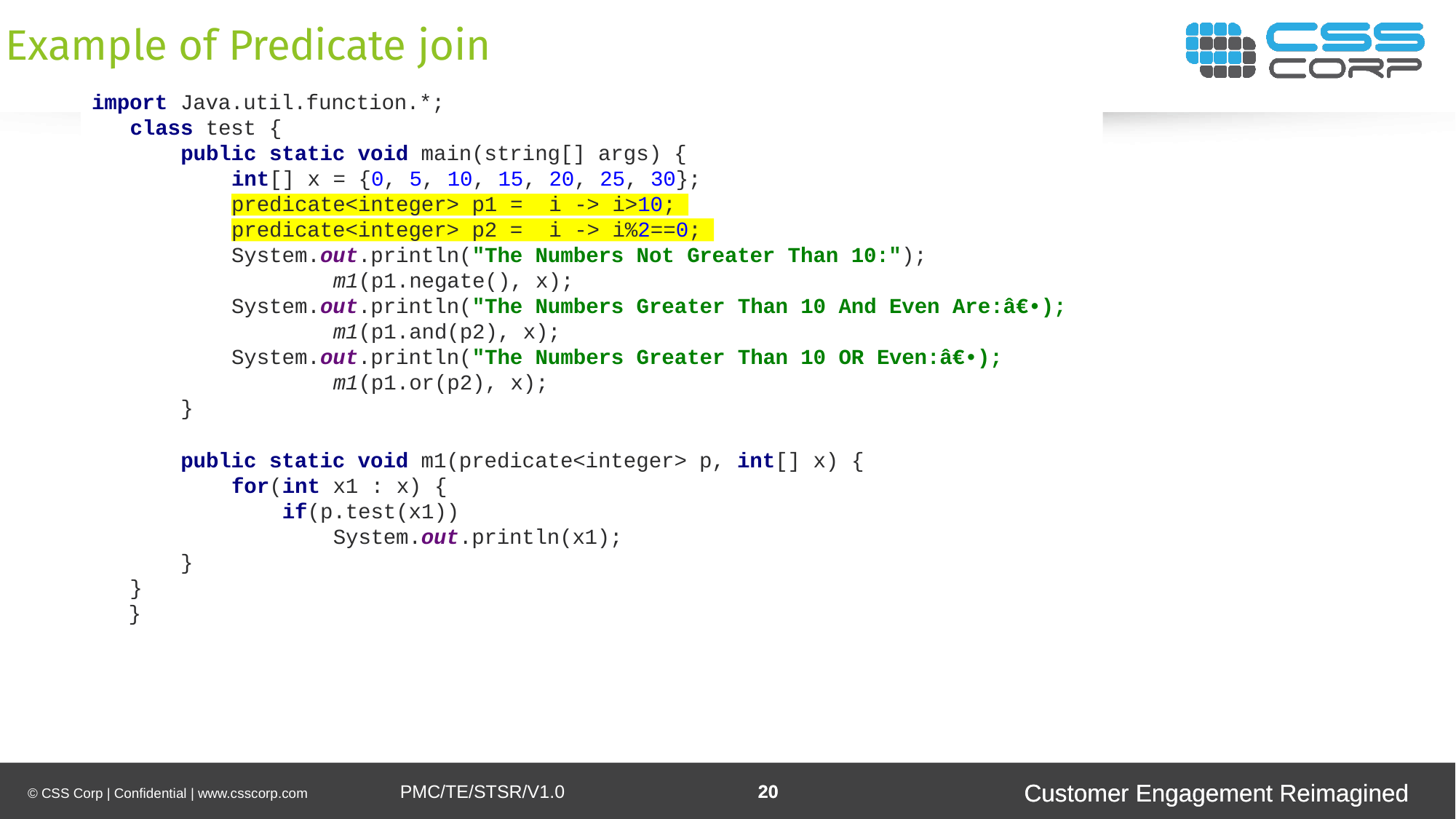

Example of Predicate join

import Java.util.function.*;
class test {
public static void main(string[] args) {
int[] x = {0, 5, 10, 15, 20, 25, 30};
predicate<integer> p1 =	i -> i>10;
predicate<integer> p2 =	i -> i%2==0;
System.out.println("The Numbers Not Greater Than 10:");
m1(p1.negate(), x);
System.out.println("The Numbers Greater Than 10 And Even Are:â€•);
m1(p1.and(p2), x);
System.out.println("The Numbers Greater Than 10 OR Even:â€•);
m1(p1.or(p2), x);
}

public static void m1(predicate<integer> p, int[] x) {
for(int x1 : x) {
if(p.test(x1))  System.out.println(x1);
}
}
}